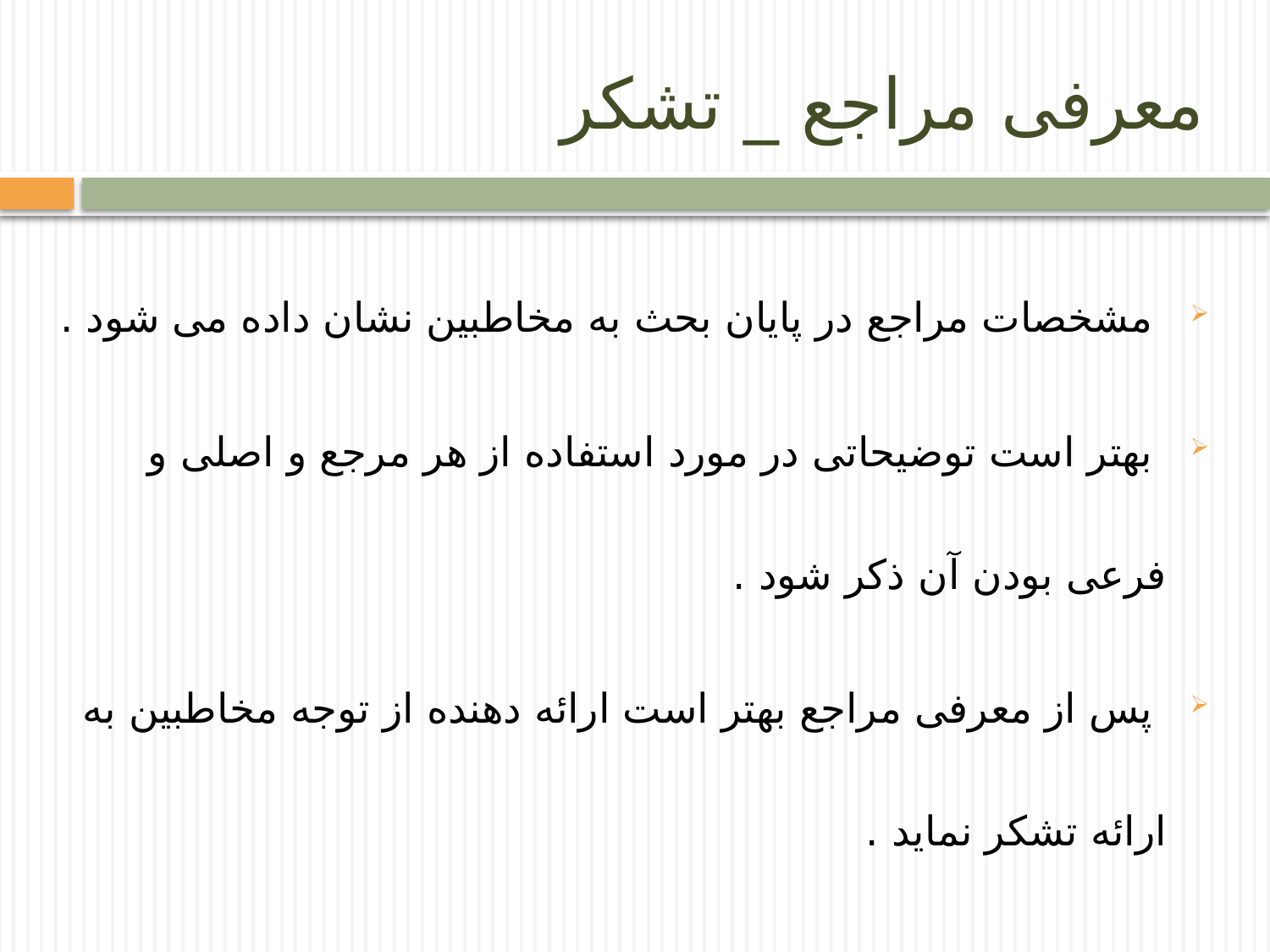

# معرفی مراجع _ تشکر
 مشخصات مراجع در پایان بحث به مخاطبین نشان داده می شود .
 بهتر است توضیحاتی در مورد استفاده از هر مرجع و اصلی و فرعی بودن آن ذکر شود .
 پس از معرفی مراجع بهتر است ارائه دهنده از توجه مخاطبین به ارائه تشکر نماید .